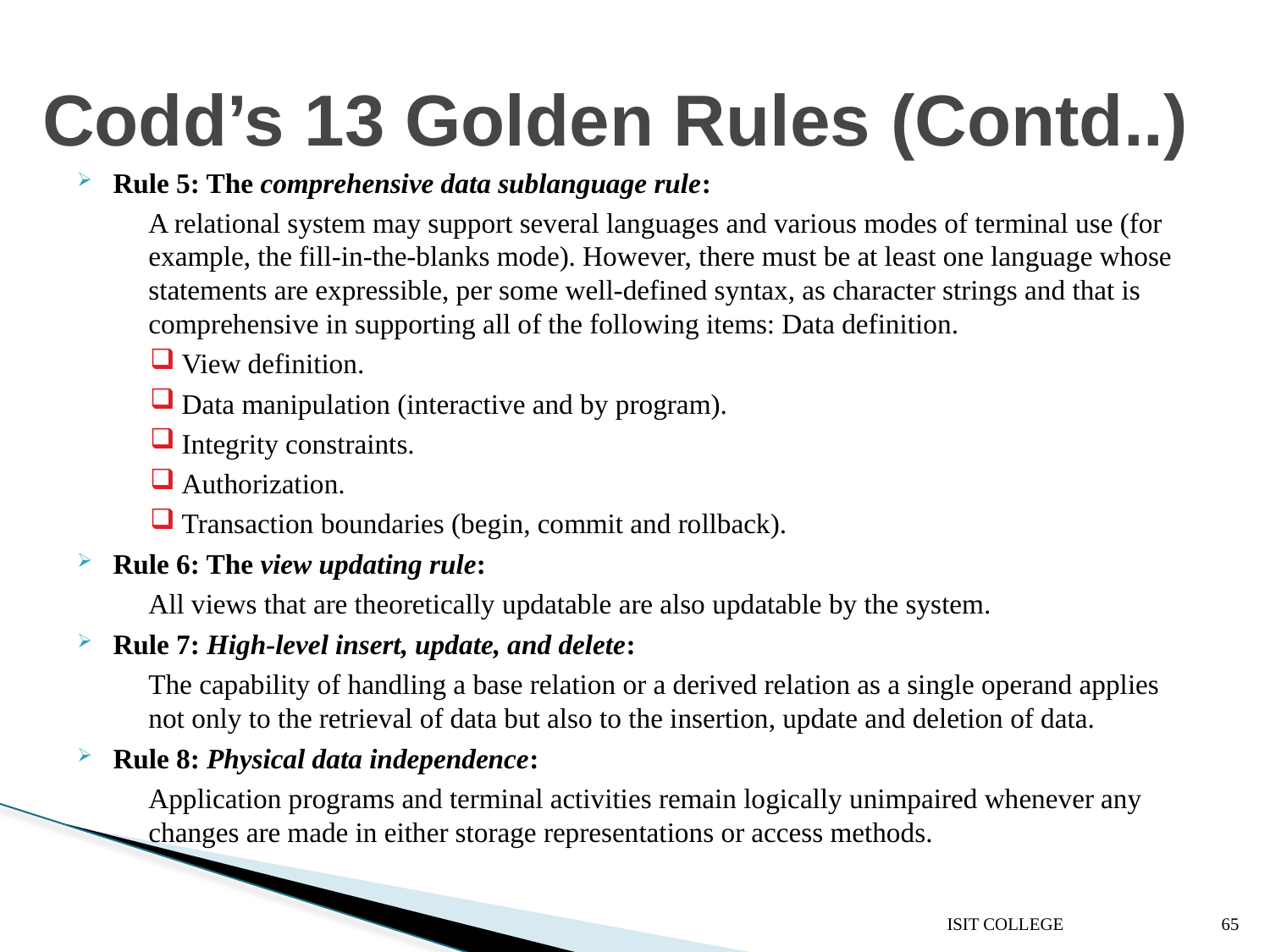

# Codd’s 13 Golden Rules (Contd..)
Rule 5: The comprehensive data sublanguage rule:
	A relational system may support several languages and various modes of terminal use (for example, the fill-in-the-blanks mode). However, there must be at least one language whose statements are expressible, per some well-defined syntax, as character strings and that is comprehensive in supporting all of the following items: Data definition.
View definition.
Data manipulation (interactive and by program).
Integrity constraints.
Authorization.
Transaction boundaries (begin, commit and rollback).
Rule 6: The view updating rule:
	All views that are theoretically updatable are also updatable by the system.
Rule 7: High-level insert, update, and delete:
	The capability of handling a base relation or a derived relation as a single operand applies not only to the retrieval of data but also to the insertion, update and deletion of data.
Rule 8: Physical data independence:
	Application programs and terminal activities remain logically unimpaired whenever any changes are made in either storage representations or access methods.

ISIT COLLEGE
65